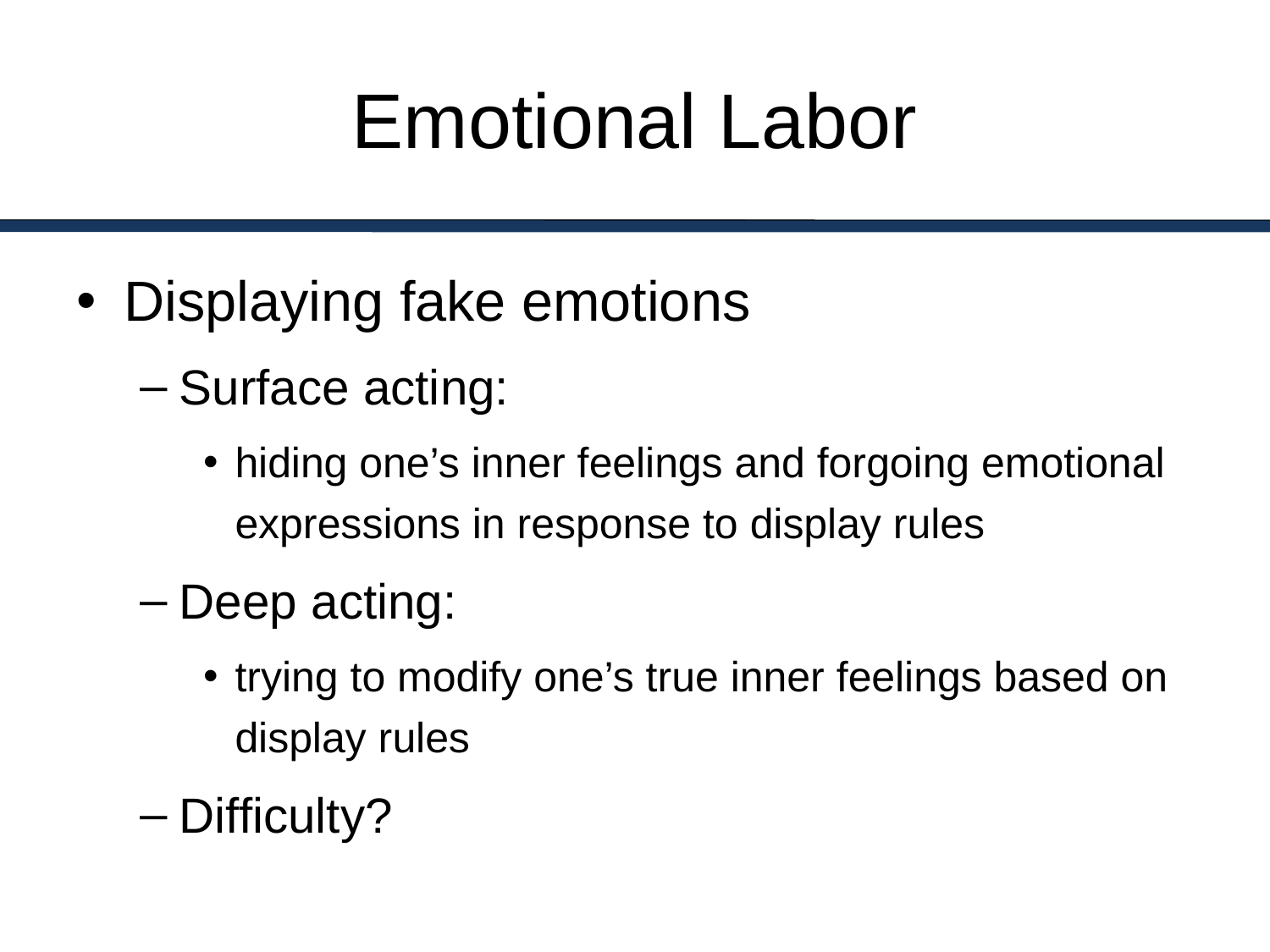

# Emotional Labor
Displaying fake emotions
Surface acting:
hiding one’s inner feelings and forgoing emotional expressions in response to display rules
Deep acting:
trying to modify one’s true inner feelings based on display rules
Difficulty?